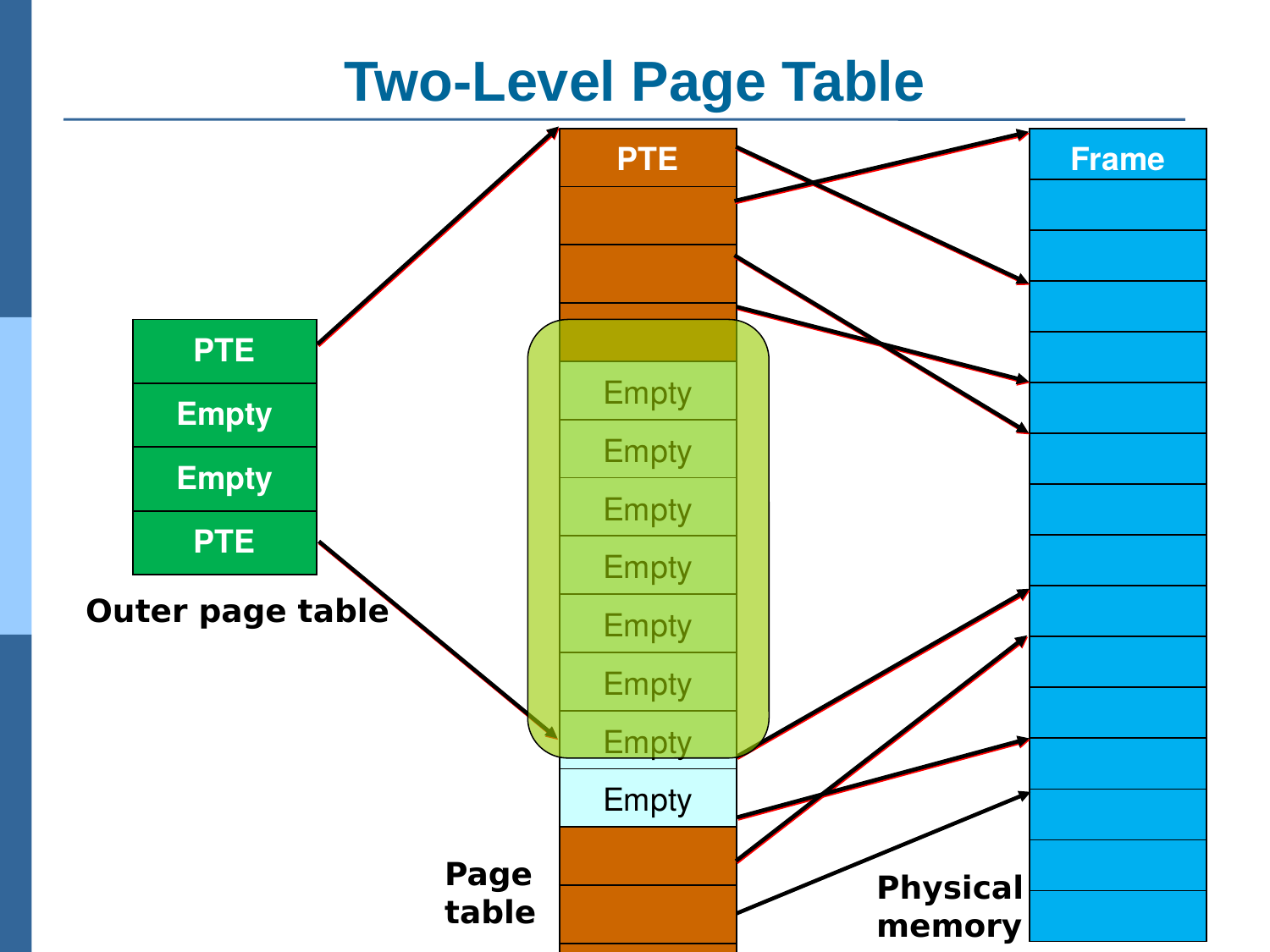

# Two-Level Page Table
| PTE |
| --- |
|  |
|  |
|  |
| Empty |
| Empty |
| Empty |
| Empty |
| Empty |
| Empty |
| Empty |
| Empty |
|  |
|  |
|  |
|  |
| Frame |
| --- |
|  |
|  |
|  |
|  |
|  |
|  |
|  |
|  |
|  |
|  |
|  |
|  |
|  |
|  |
|  |
| PTE |
| --- |
| Empty |
| Empty |
| PTE |

Outer page table
Page table
Physical memory